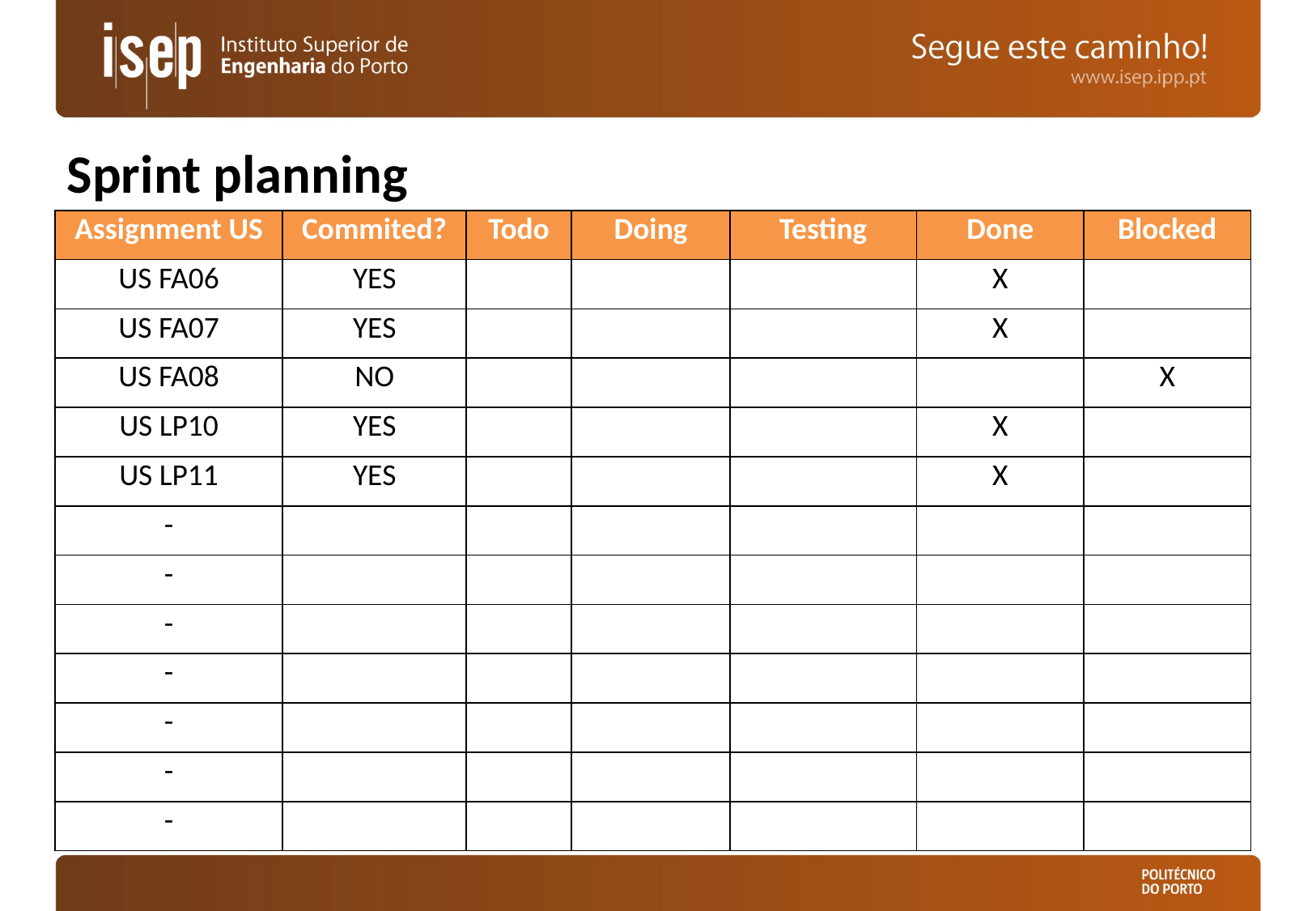

# Sprint planning
| Assignment US | Commited? | Todo | Doing | Testing | Done | Blocked |
| --- | --- | --- | --- | --- | --- | --- |
| US FA06 | YES |  |  |  | X |  |
| US FA07 | YES |  |  |  | X |  |
| US FA08 | NO |  |  |  |  | X |
| US LP10 | YES |  |  |  | X |  |
| US LP11 | YES |  |  |  | X |  |
| - |  |  |  |  |  |  |
| - |  |  |  |  |  |  |
| - |  |  |  |  |  |  |
| - |  |  |  |  |  |  |
| - |  |  |  |  |  |  |
| - |  |  |  |  |  |  |
| - |  |  |  |  |  |  |